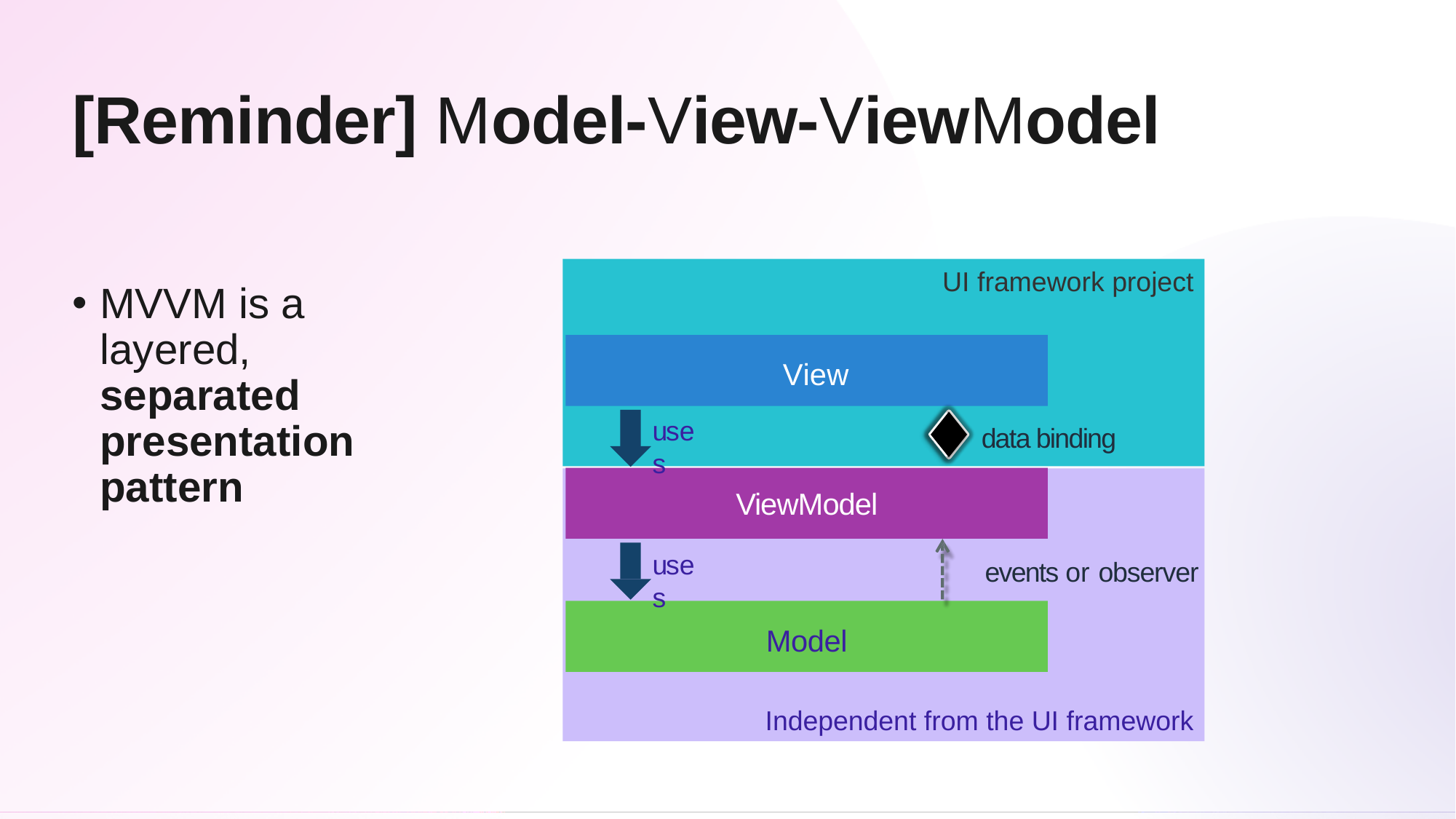

# [Reminder] Model-View-ViewModel
UI framework project

MVVM is a layered, separated presentation pattern

View

data binding

uses
ViewModel

Independent from the UI framework

events or observer

uses

Model